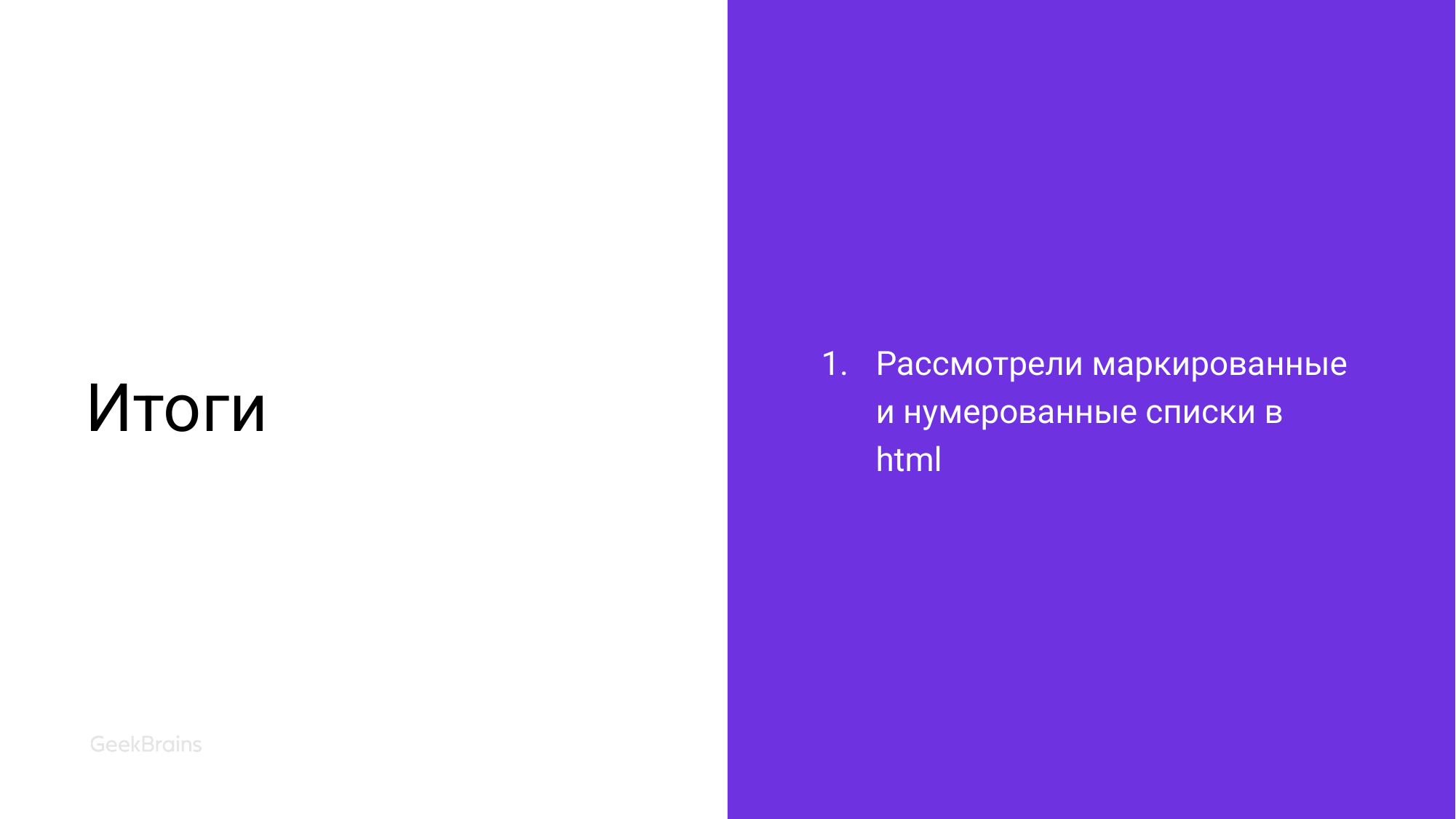

Рассмотрели маркированные и нумерованные списки в html
# Итоги